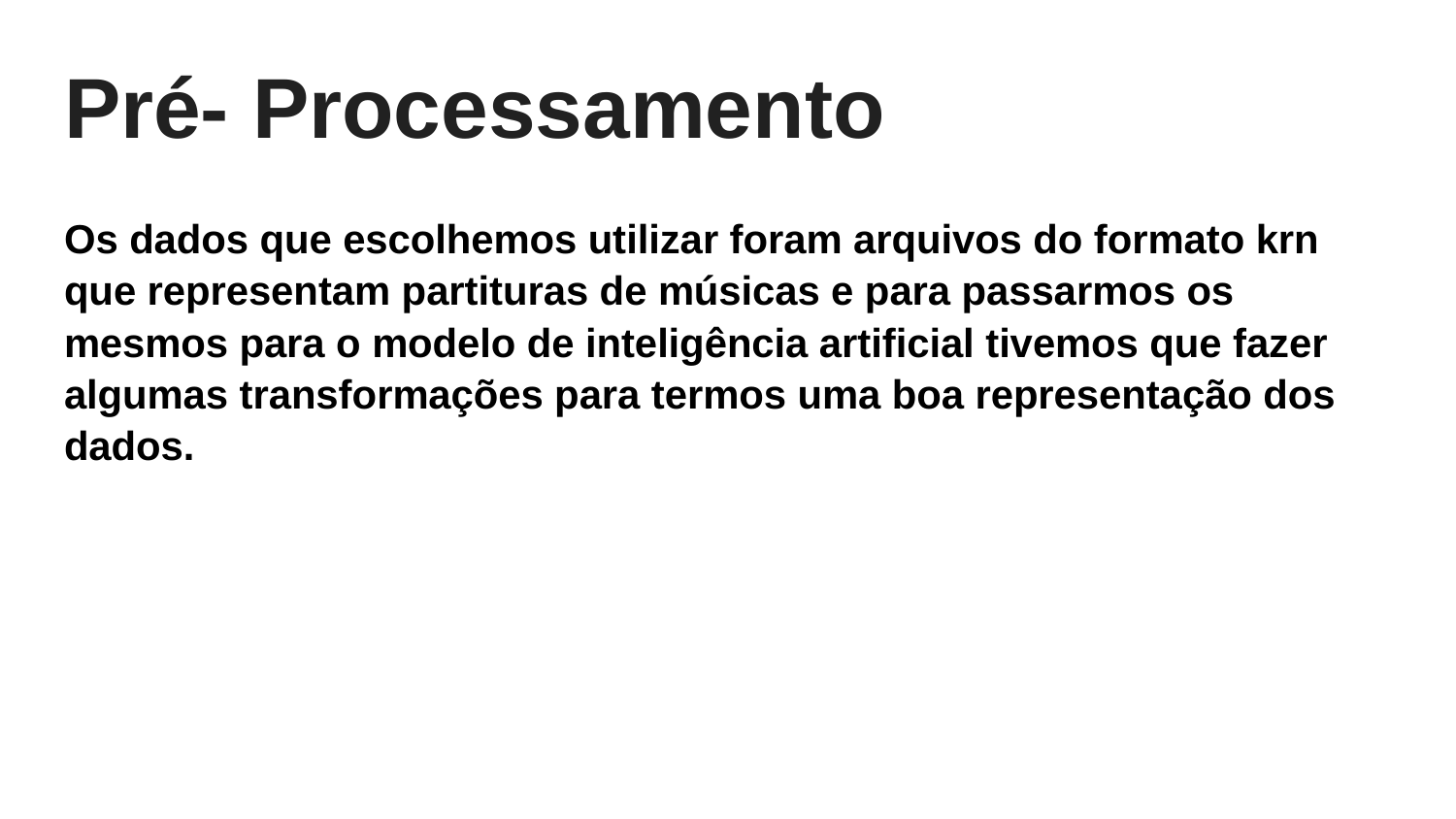

# Pré- Processamento
Os dados que escolhemos utilizar foram arquivos do formato krn que representam partituras de músicas e para passarmos os mesmos para o modelo de inteligência artificial tivemos que fazer algumas transformações para termos uma boa representação dos dados.